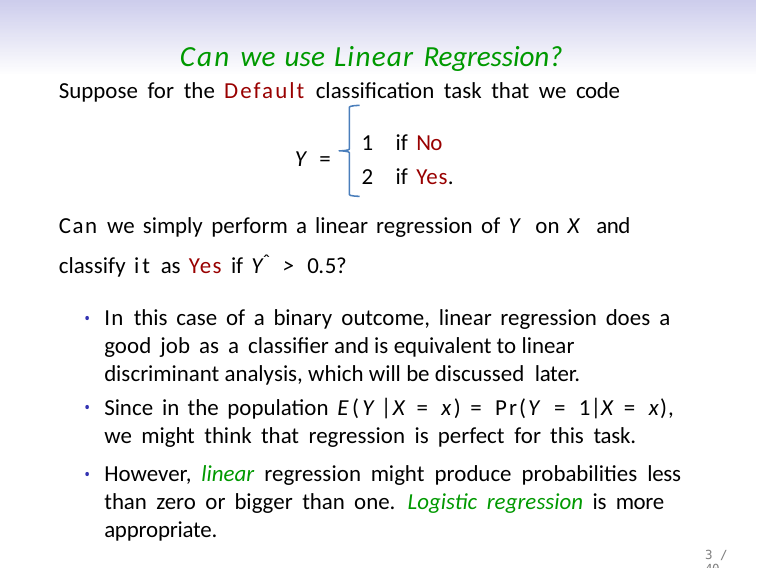

# Can we use Linear Regression?
Suppose for the Default classification task that we code

if No
if Yes.
Y =
Can we simply perform a linear regression of Y on X and classify it as Yes if Yˆ > 0.5?
In this case of a binary outcome, linear regression does a good job as a classifier and is equivalent to linear discriminant analysis, which will be discussed later.
Since in the population E(Y |X = x) = Pr(Y = 1|X = x), we might think that regression is perfect for this task.
However, linear regression might produce probabilities less than zero or bigger than one. Logistic regression is more appropriate.
3 / 40